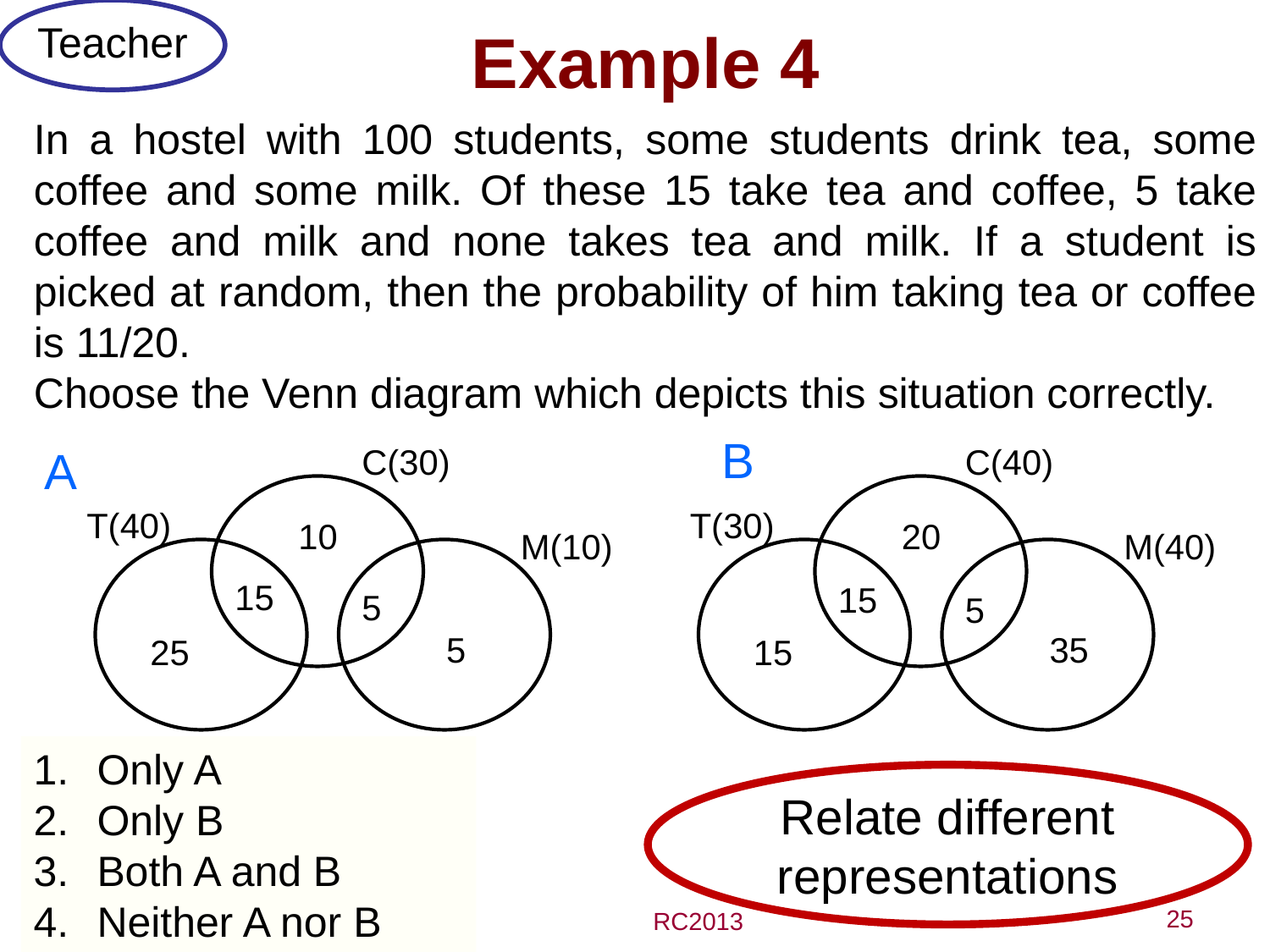

Teacher
Example 4
In a hostel with 100 students, some students drink tea, some coffee and some milk. Of these 15 take tea and coffee, 5 take coffee and milk and none takes tea and milk. If a student is picked at random, then the probability of him taking tea or coffee is 11/20.
Choose the Venn diagram which depicts this situation correctly.
B
A
C(30)
C(40)

T(40)
T(30)
10
20
M(10)
M(40)

15
15
5
5
5
35
25
15
Only A
Only B
Both A and B
Neither A nor B
Relate different representations
Nov. 13. 2013
25
RC2013